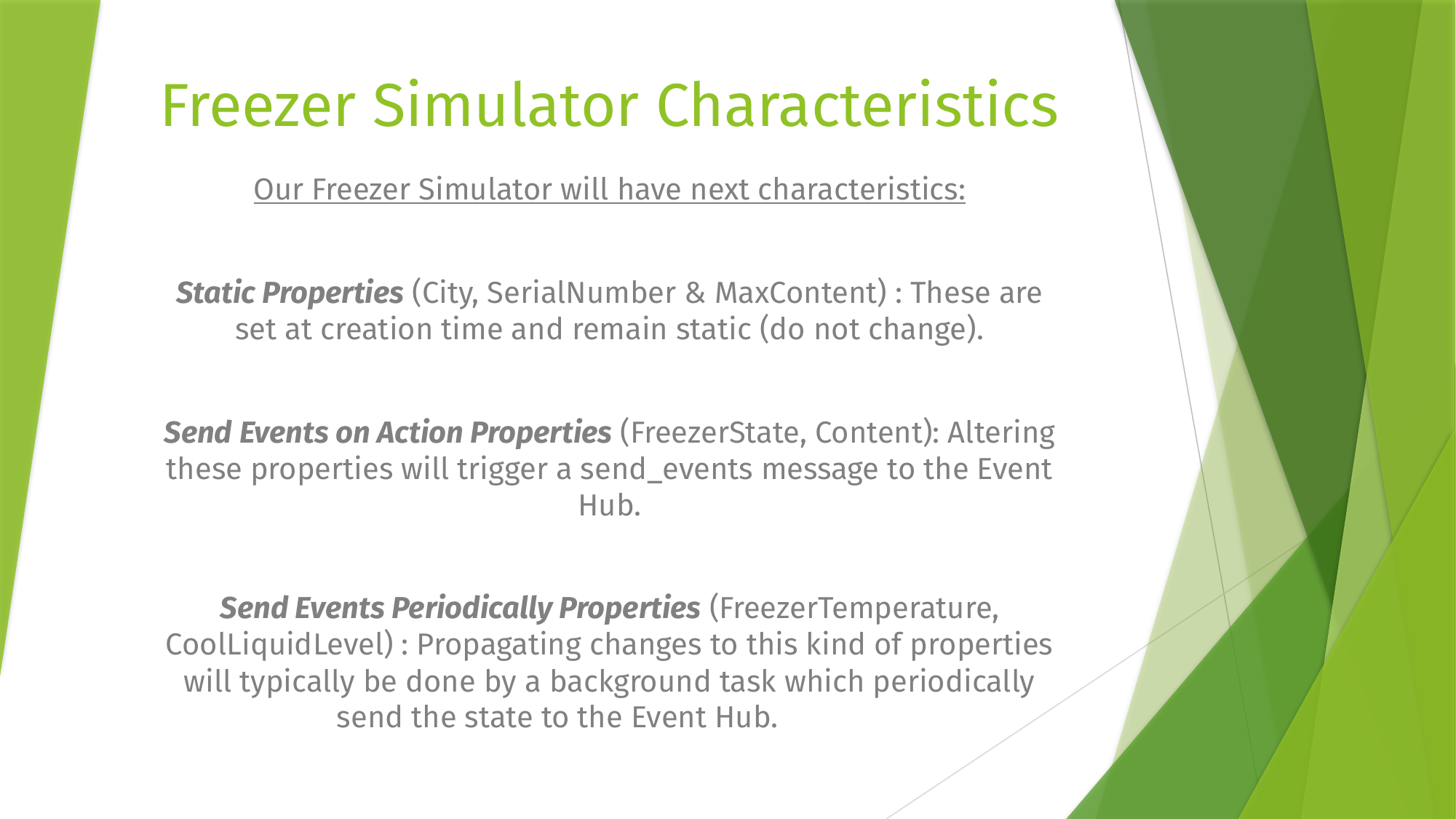

# Freezer Simulator Characteristics
Our Freezer Simulator will have next characteristics:

Static Properties (City, SerialNumber & MaxContent) : These are set at creation time and remain static (do not change).

Send Events on Action Properties (FreezerState, Content): Altering these properties will trigger a send_events message to the Event Hub.

Send Events Periodically Properties (FreezerTemperature, CoolLiquidLevel) : Propagating changes to this kind of properties will typically be done by a background task which periodically send the state to the Event Hub.